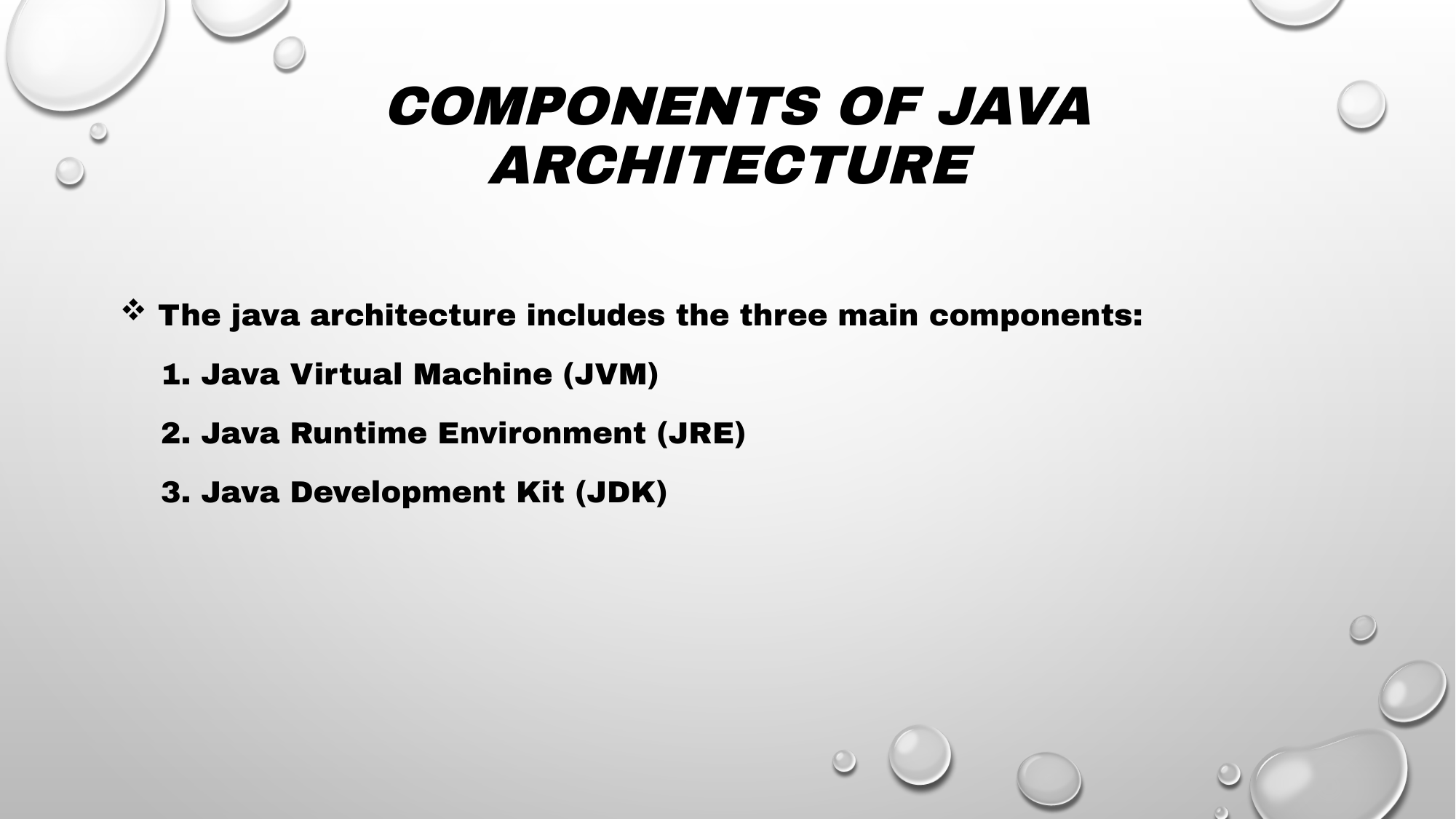

# Components of Java Architecture
 The java architecture includes the three main components:
    1. Java Virtual Machine (JVM)
    2. Java Runtime Environment (JRE)
    3. Java Development Kit (JDK)